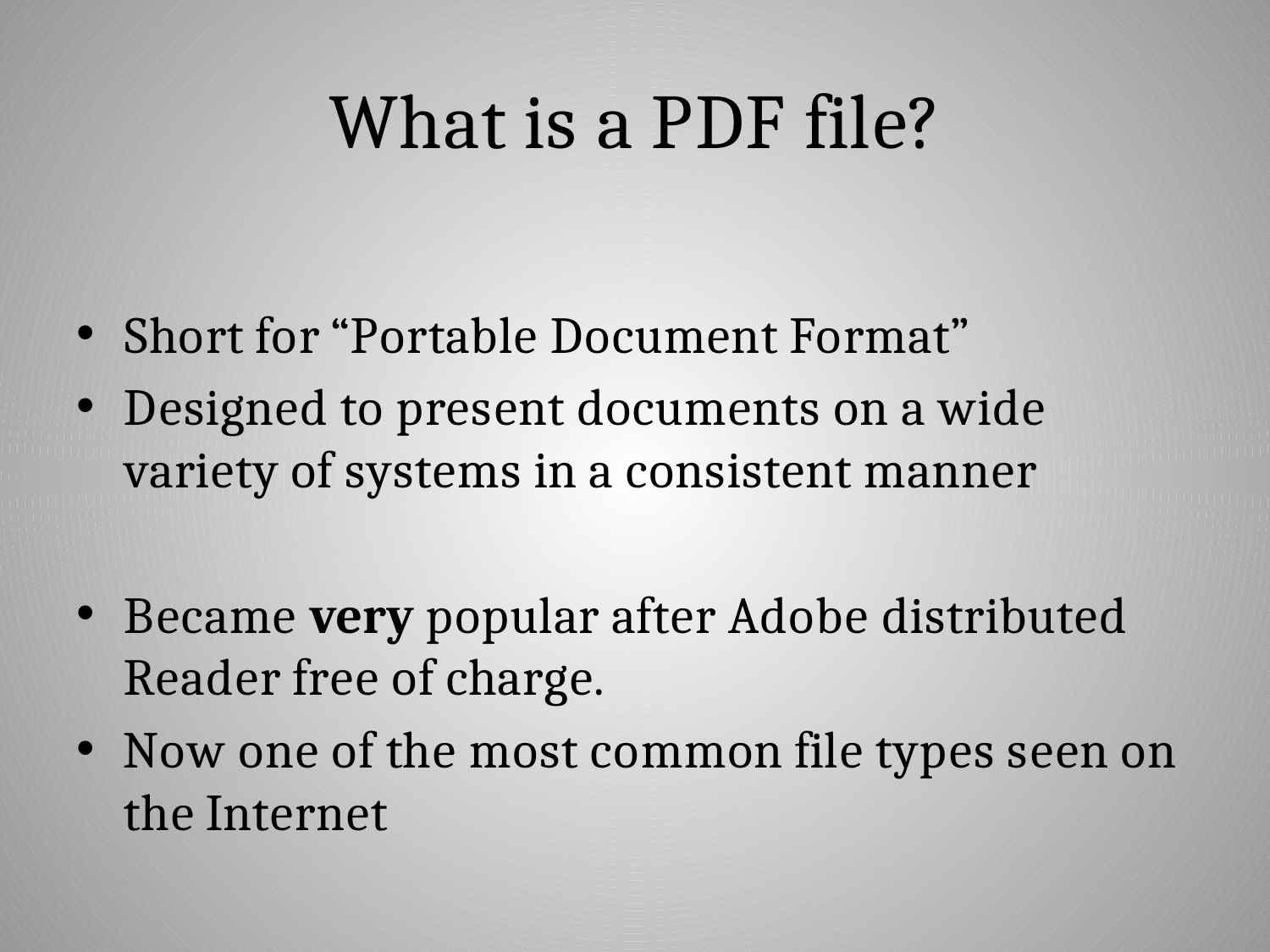

# What is a PDF file?

Short for “Portable Document Format”
Designed to present documents on a wide variety of systems in a consistent manner

Became very popular after Adobe distributed Reader free of charge.
Now one of the most common file types seen on the Internet